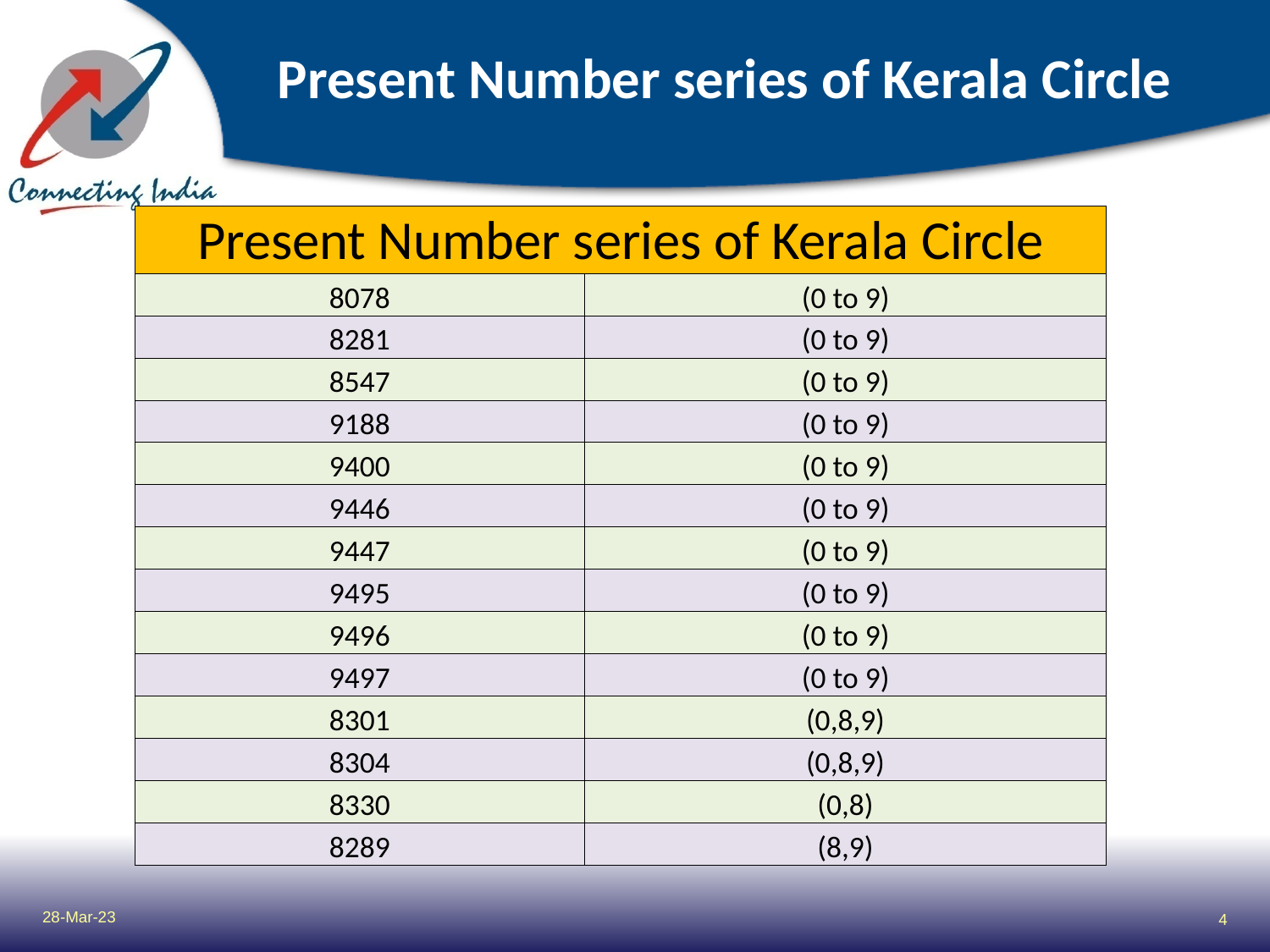

Present Number series of Kerala Circle

| Present Number series of Kerala Circle |  |
| --- | --- |
| 8078 | (0 to 9) |
| 8281 | (0 to 9) |
| 8547 | (0 to 9) |
| 9188 | (0 to 9) |
| 9400 | (0 to 9) |
| 9446 | (0 to 9) |
| 9447 | (0 to 9) |
| 9495 | (0 to 9) |
| 9496 | (0 to 9) |
| 9497 | (0 to 9) |
| 8301 | (0,8,9) |
| 8304 | (0,8,9) |
| 8330 | (0,8) |
| 8289 | (8,9) |